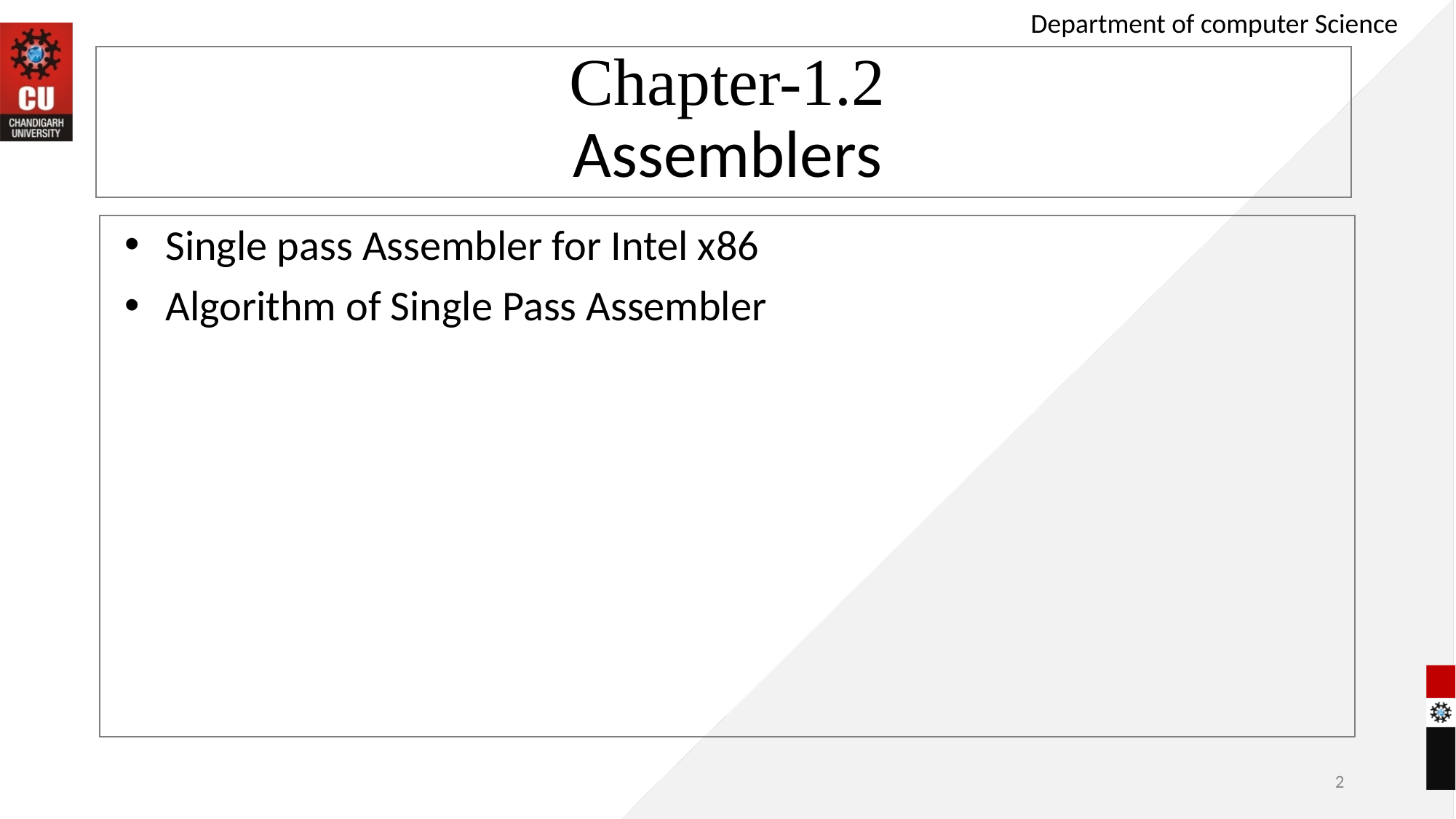

Department of computer Science
# Chapter-1.2 Assemblers

Single pass Assembler for Intel x86
Algorithm of Single Pass Assembler

2